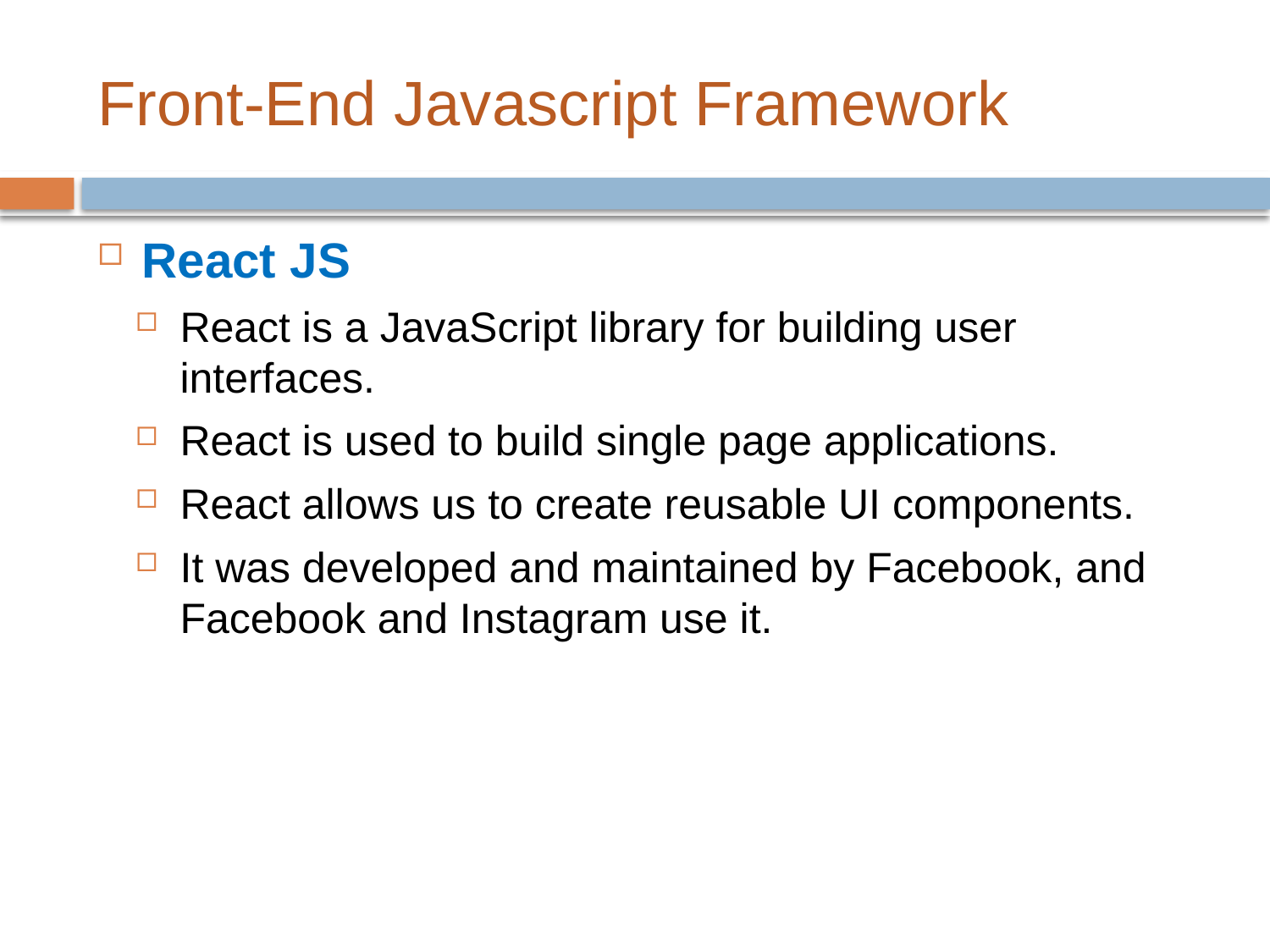

# Front-End Javascript Framework
React JS
React is a JavaScript library for building user interfaces.
React is used to build single page applications.
React allows us to create reusable UI components.
It was developed and maintained by Facebook, and Facebook and Instagram use it.